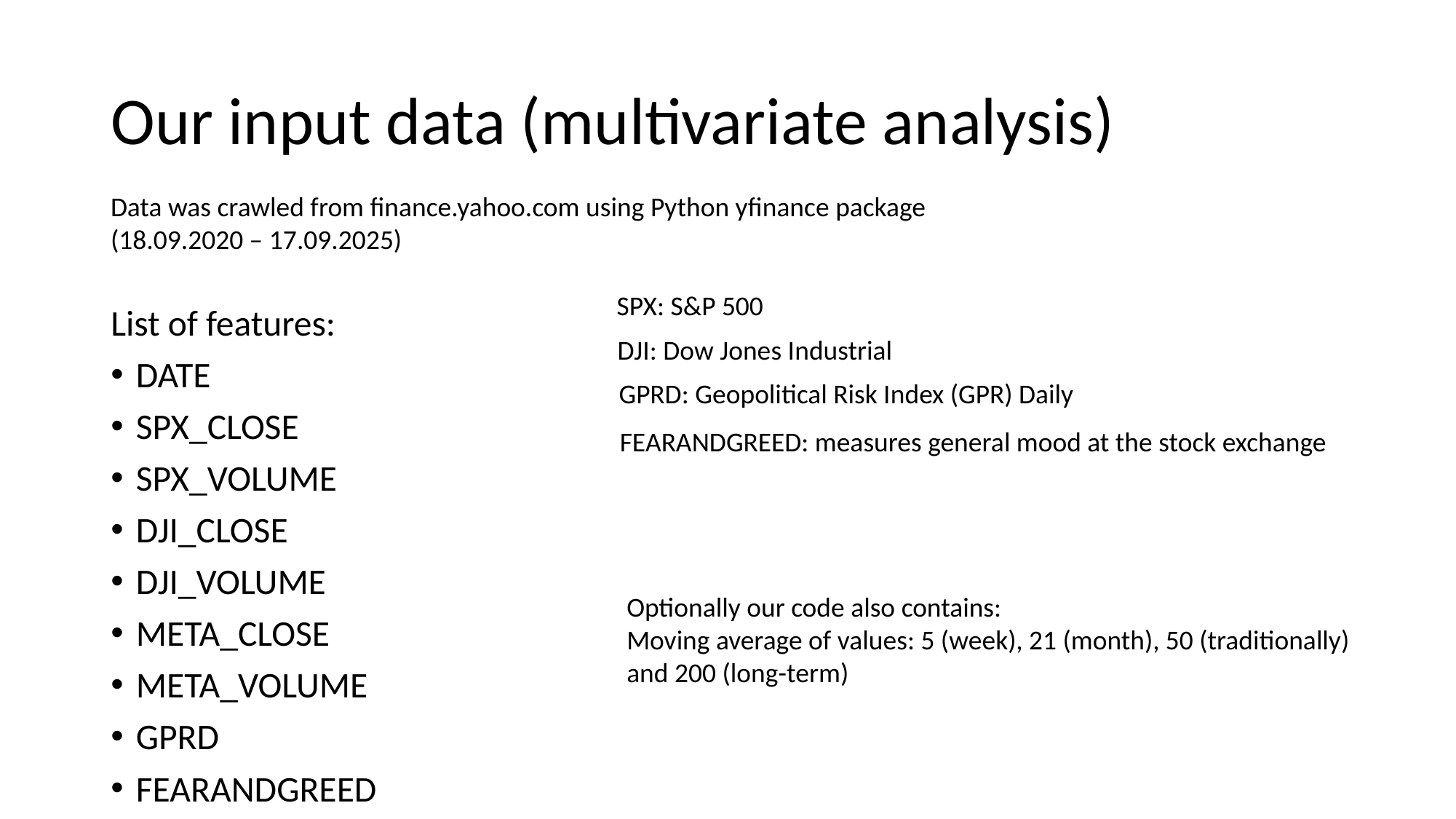

# Our input data (multivariate analysis)
Data was crawled from finance.yahoo.com using Python yfinance package (18.09.2020 – 17.09.2025)
SPX: S&P 500
List of features:
DATE
SPX_CLOSE
SPX_VOLUME
DJI_CLOSE
DJI_VOLUME
META_CLOSE
META_VOLUME
GPRD
FEARANDGREED
DJI: Dow Jones Industrial
GPRD: Geopolitical Risk Index (GPR) Daily

FEARANDGREED: measures general mood at the stock exchange
Optionally our code also contains:
Moving average of values: 5 (week), 21 (month), 50 (traditionally) and 200 (long-term)